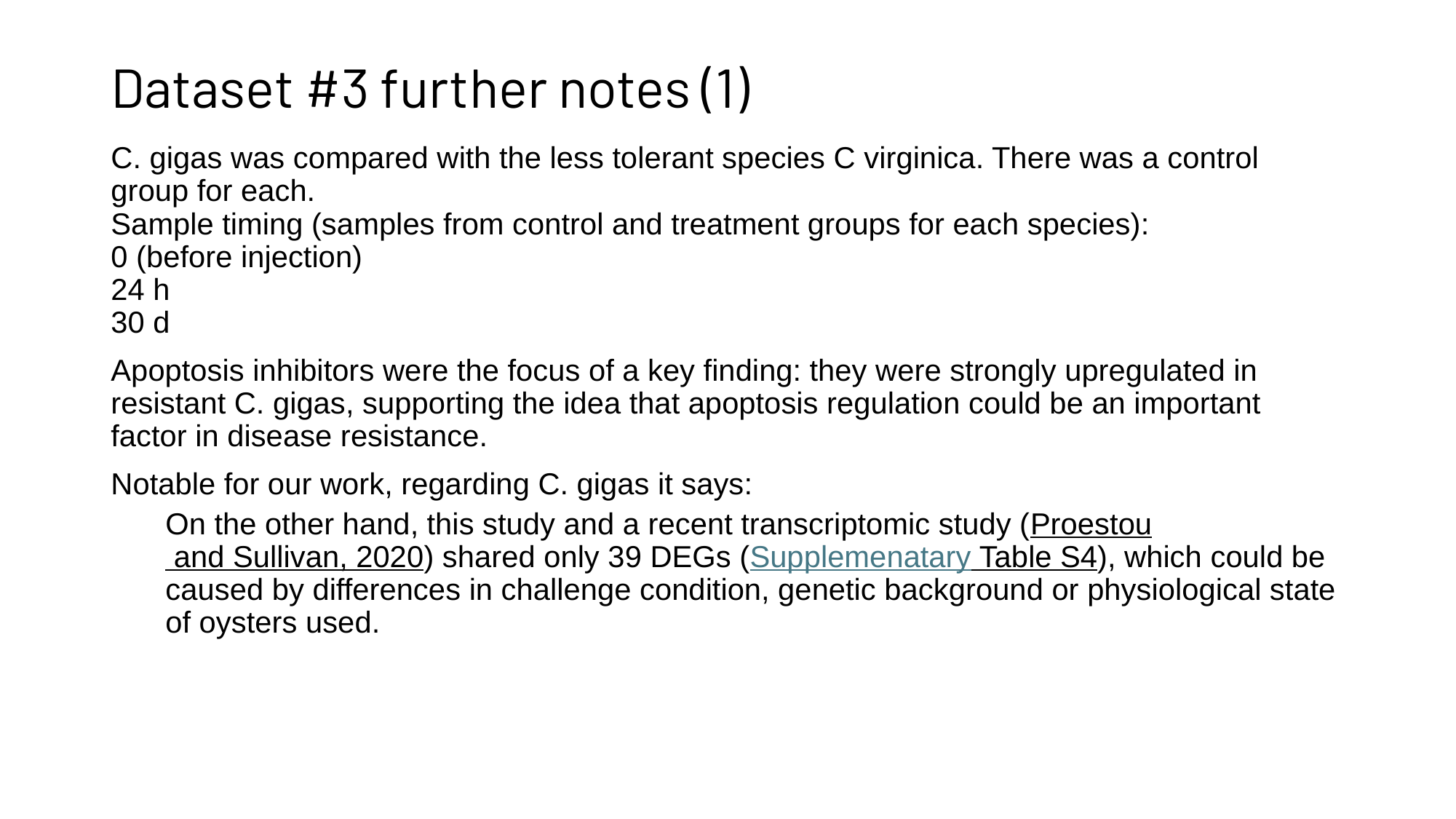

# Dataset #3 further notes (1)
C. gigas was compared with the less tolerant species C virginica. There was a control group for each.
Sample timing (samples from control and treatment groups for each species):
0 (before injection)
24 h
30 d
Apoptosis inhibitors were the focus of a key finding: they were strongly upregulated in resistant C. gigas​, supporting the idea that apoptosis regulation could be an important factor in disease resistance.
Notable for our work, regarding C. gigas it says:
On the other hand, this study and a recent transcriptomic study (Proestou and Sullivan, 2020) shared only 39 DEGs (Supplemenatary Table S4), which could be caused by differences in challenge condition, genetic background or physiological state of oysters used.